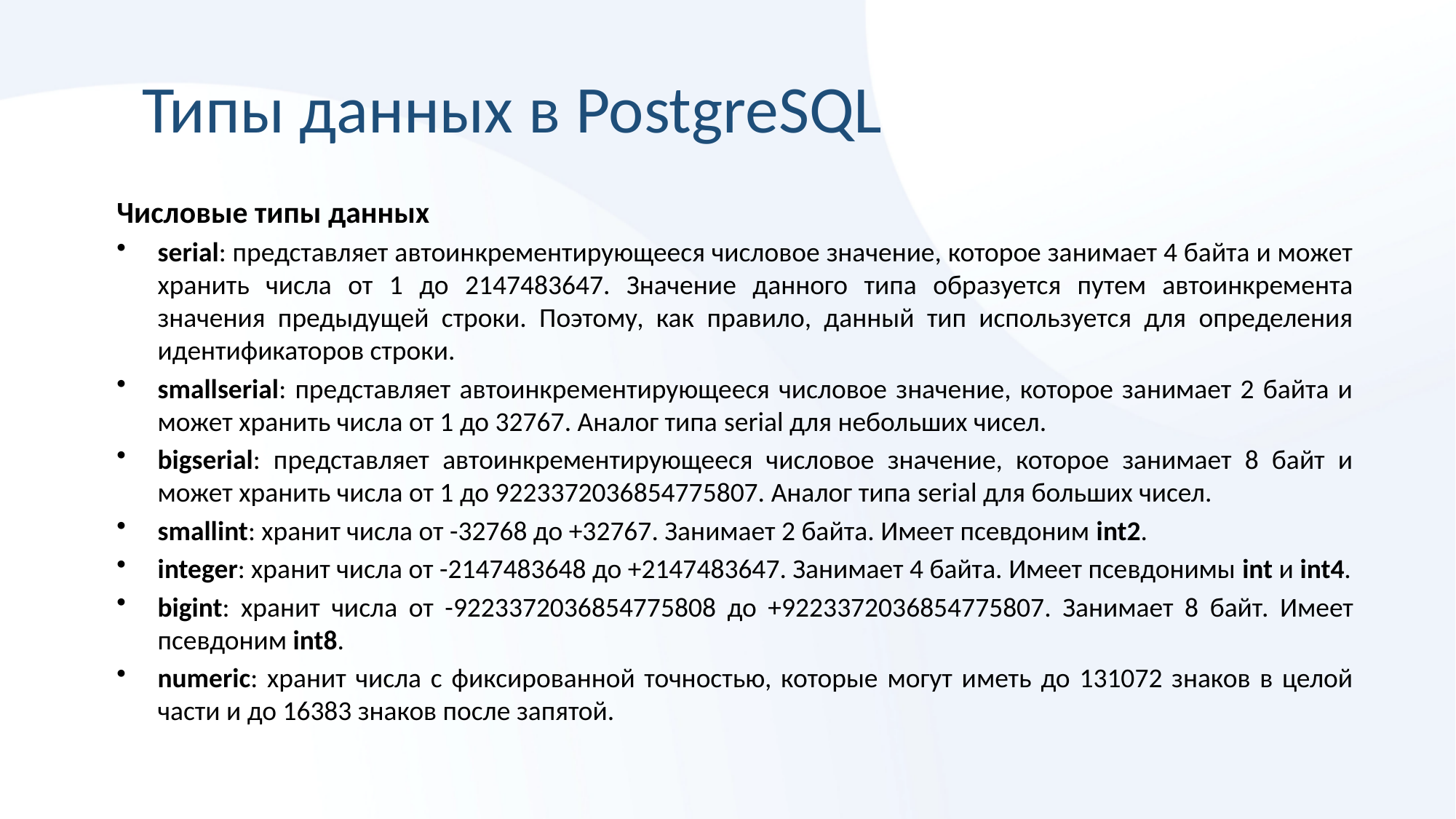

# Типы данных в PostgreSQL
Числовые типы данных
serial: представляет автоинкрементирующееся числовое значение, которое занимает 4 байта и может хранить числа от 1 до 2147483647. Значение данного типа образуется путем автоинкремента значения предыдущей строки. Поэтому, как правило, данный тип используется для определения идентификаторов строки.
smallserial: представляет автоинкрементирующееся числовое значение, которое занимает 2 байта и может хранить числа от 1 до 32767. Аналог типа serial для небольших чисел.
bigserial: представляет автоинкрементирующееся числовое значение, которое занимает 8 байт и может хранить числа от 1 до 9223372036854775807. Аналог типа serial для больших чисел.
smallint: хранит числа от -32768 до +32767. Занимает 2 байта. Имеет псевдоним int2.
integer: хранит числа от -2147483648 до +2147483647. Занимает 4 байта. Имеет псевдонимы int и int4.
bigint: хранит числа от -9223372036854775808 до +9223372036854775807. Занимает 8 байт. Имеет псевдоним int8.
numeric: хранит числа с фиксированной точностью, которые могут иметь до 131072 знаков в целой части и до 16383 знаков после запятой.